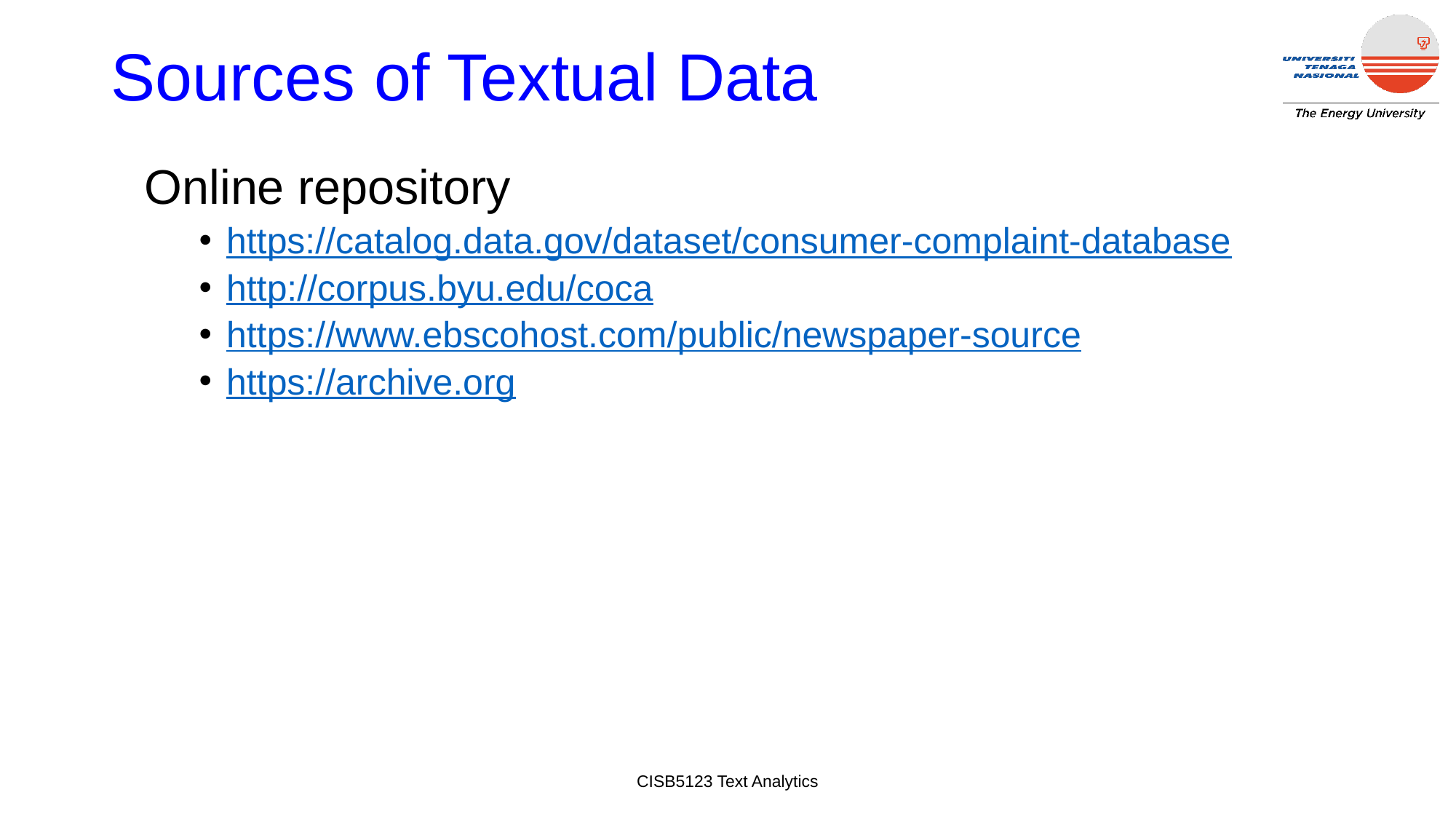

# Sources of Textual Data
Online repository
https://catalog.data.gov/dataset/consumer-complaint-database
http://corpus.byu.edu/coca
https://www.ebscohost.com/public/newspaper-source
https://archive.org
CISB5123 Text Analytics